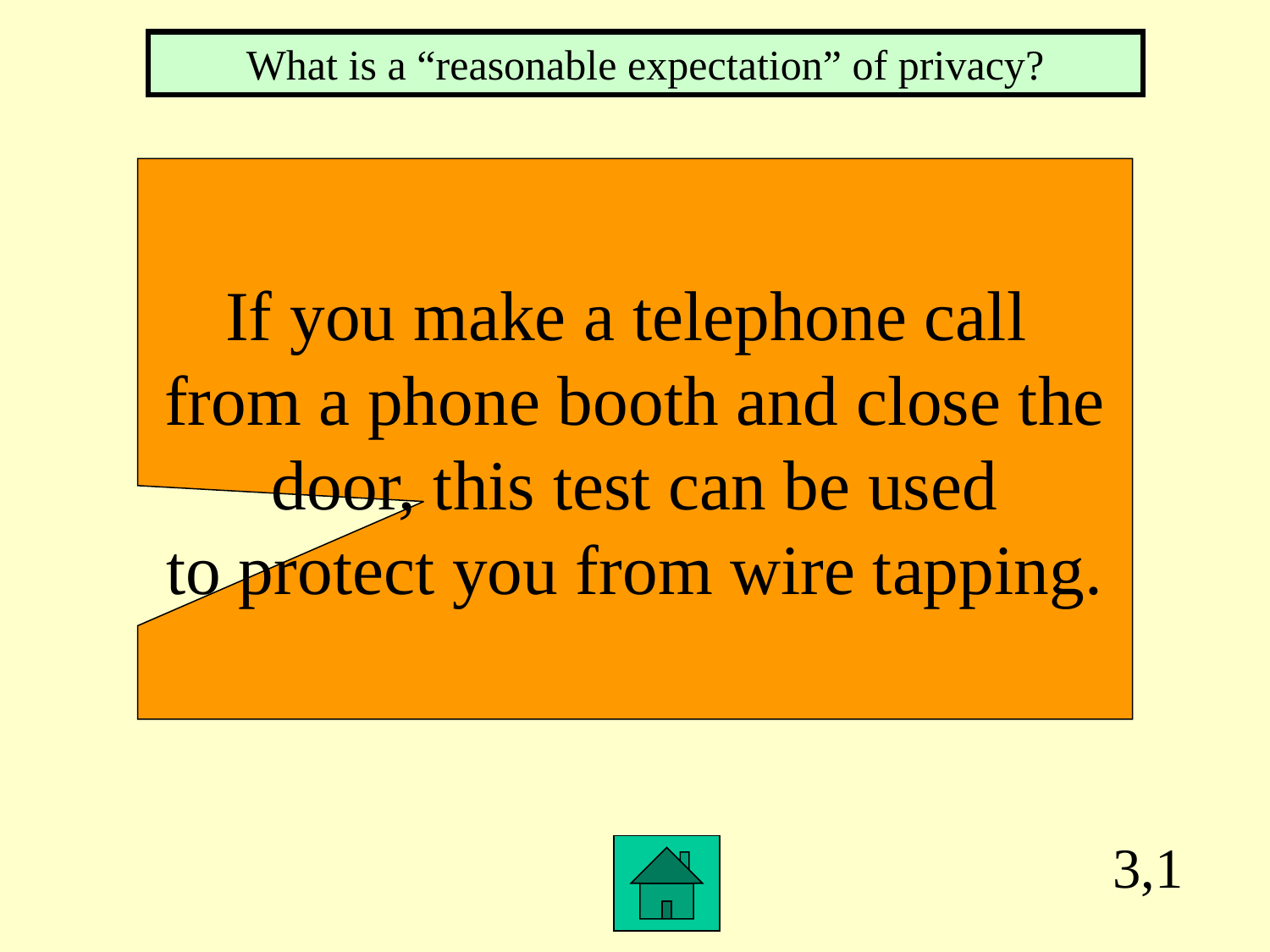

What is a “reasonable expectation” of privacy?
If you make a telephone call
from a phone booth and close the
door, this test can be used
to protect you from wire tapping.
3,1